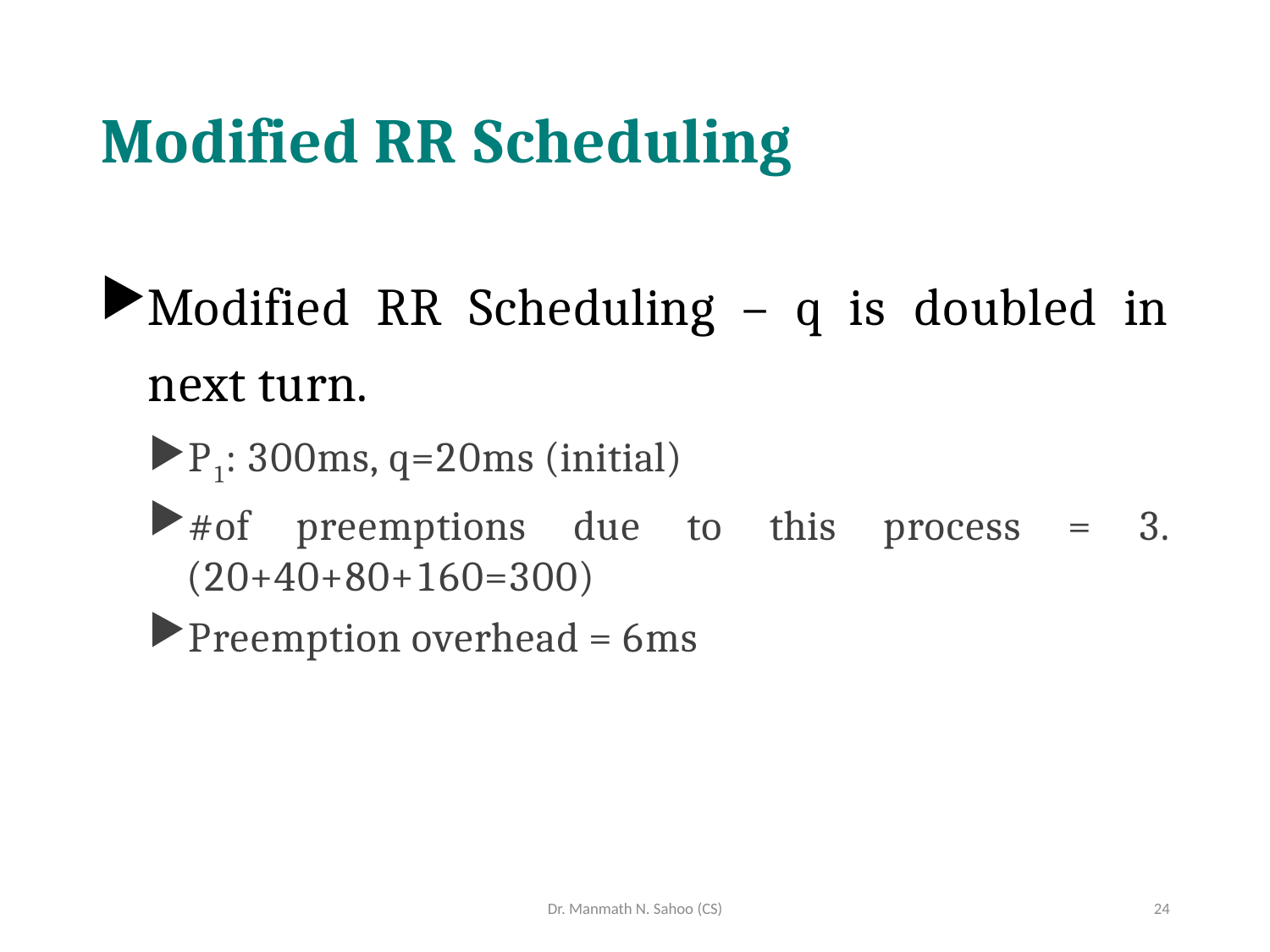

# Modified RR Scheduling
Modified RR Scheduling – q is doubled in next turn.
P1: 300ms, q=20ms (initial)
#of preemptions due to this process = 3. (20+40+80+160=300)
Preemption overhead = 6ms

Dr. Manmath N. Sahoo (CS)
24